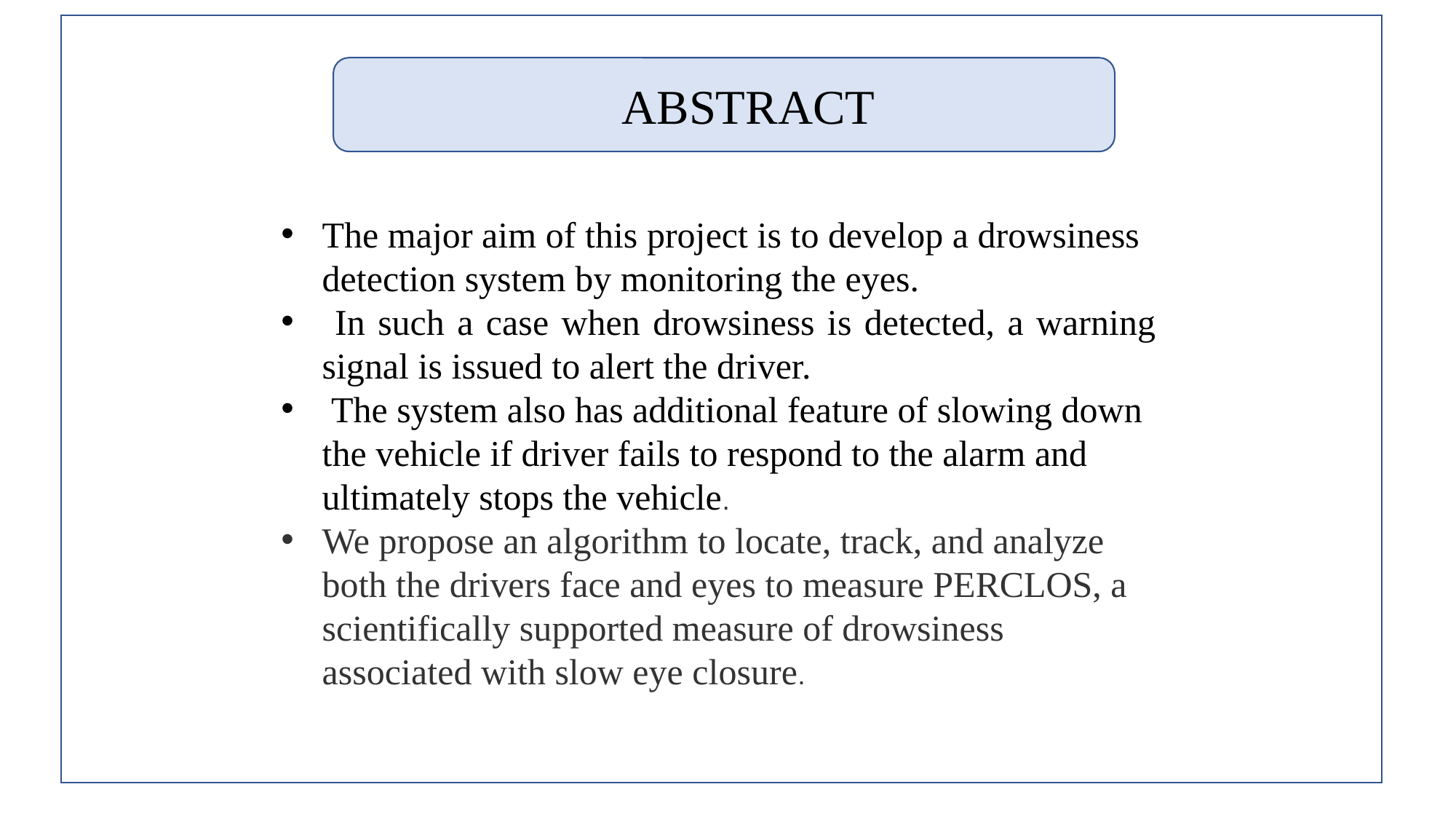

SS
    ABSTRACT
The major aim of this project is to develop a drowsiness detection system by monitoring the eyes.
 In such a case when drowsiness is detected, a warning signal is issued to alert the driver.
 The system also has additional feature of slowing down the vehicle if driver fails to respond to the alarm and ultimately stops the vehicle.
We propose an algorithm to locate, track, and analyze both the drivers face and eyes to measure PERCLOS, a scientifically supported measure of drowsiness associated with slow eye closure.